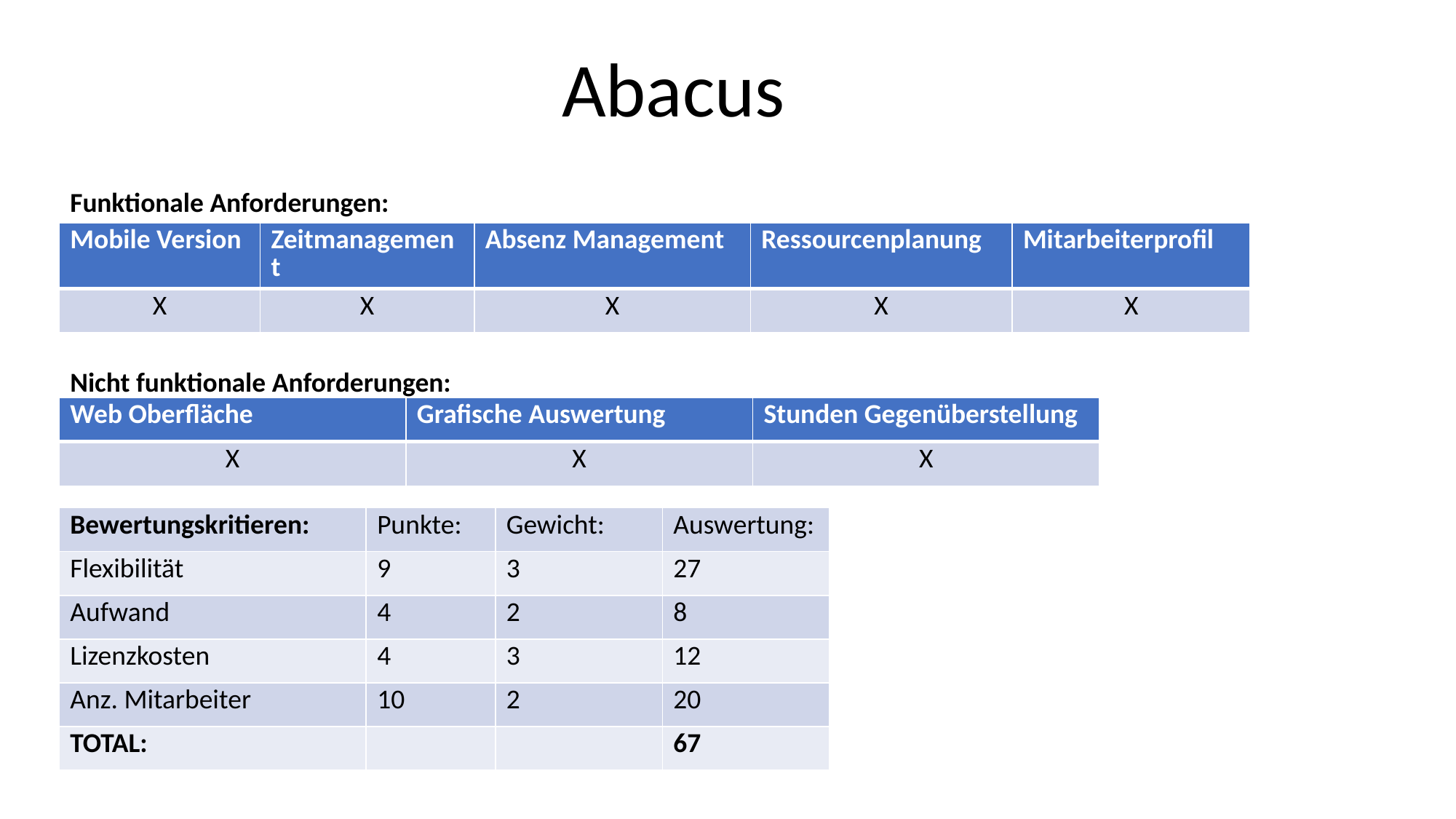

# Abacus
Funktionale Anforderungen:
| Mobile Version | Zeitmanagement | Absenz Management | Ressourcenplanung | Mitarbeiterprofil |
| --- | --- | --- | --- | --- |
| X | X | X | X | X |
Nicht funktionale Anforderungen:
| Web Oberfläche | Grafische Auswertung | Stunden Gegenüberstellung |
| --- | --- | --- |
| X | X | X |
| Bewertungskritieren: | Punkte: | Gewicht: | Auswertung: |
| --- | --- | --- | --- |
| Flexibilität | 9 | 3 | 27 |
| Aufwand | 4 | 2 | 8 |
| Lizenzkosten | 4 | 3 | 12 |
| Anz. Mitarbeiter | 10 | 2 | 20 |
| TOTAL: |  |  | 67 |